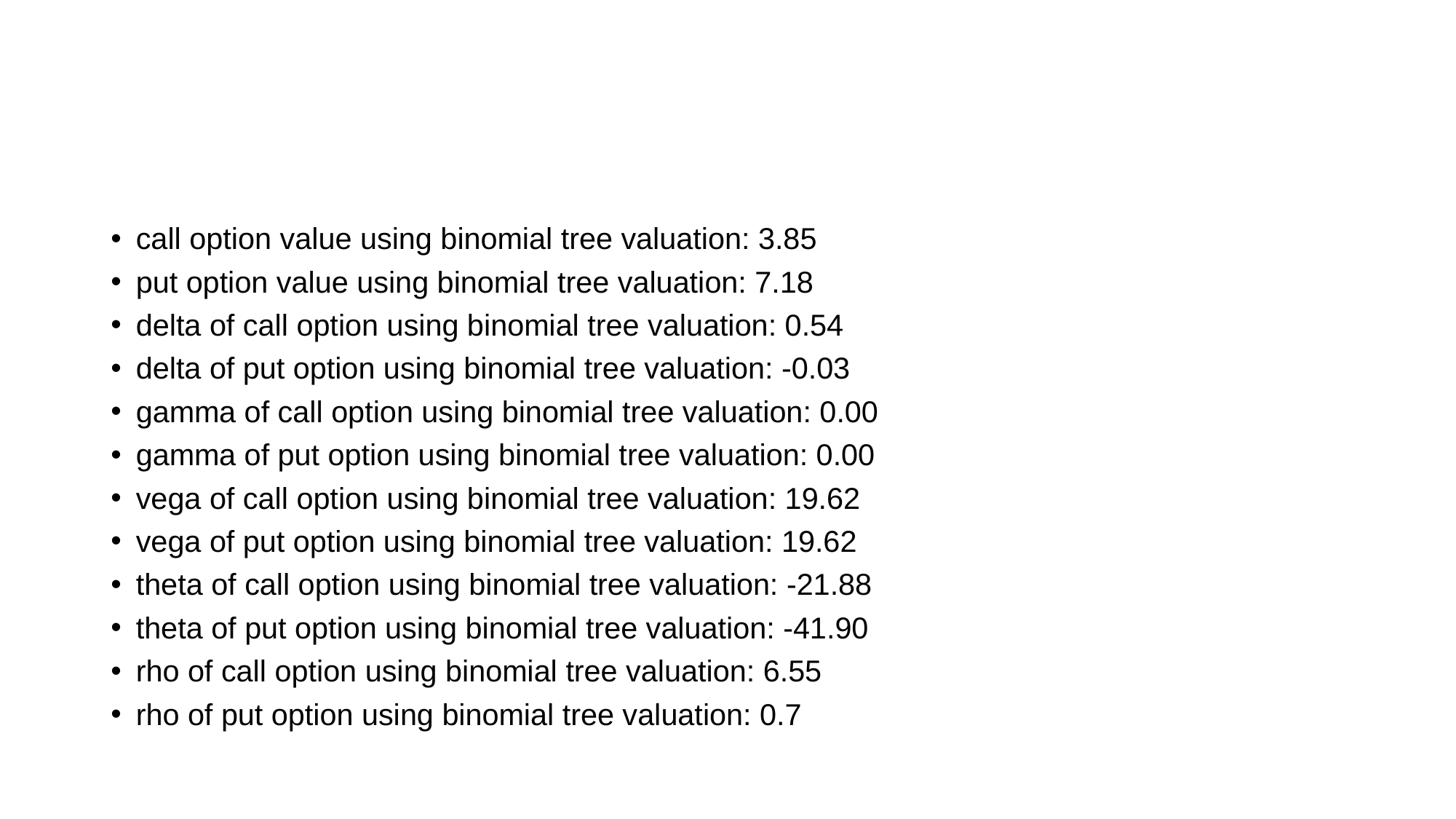

#
call option value using binomial tree valuation: 3.85
put option value using binomial tree valuation: 7.18
delta of call option using binomial tree valuation: 0.54
delta of put option using binomial tree valuation: -0.03
gamma of call option using binomial tree valuation: 0.00
gamma of put option using binomial tree valuation: 0.00
vega of call option using binomial tree valuation: 19.62
vega of put option using binomial tree valuation: 19.62
theta of call option using binomial tree valuation: -21.88
theta of put option using binomial tree valuation: -41.90
rho of call option using binomial tree valuation: 6.55
rho of put option using binomial tree valuation: 0.7